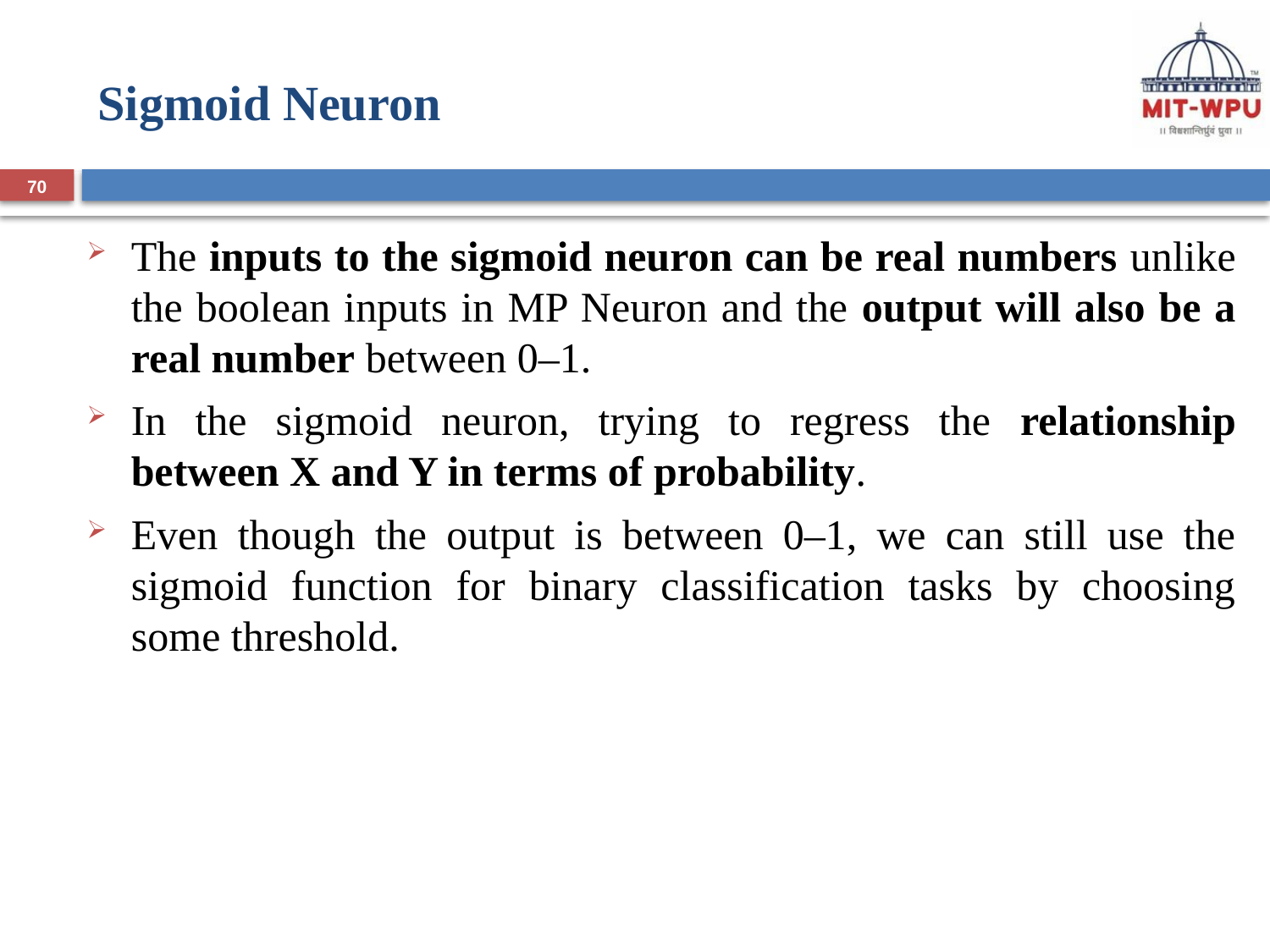

# Sigmoid Neuron
70
The inputs to the sigmoid neuron can be real numbers unlike the boolean inputs in MP Neuron and the output will also be a real number between 0–1.
In the sigmoid neuron, trying to regress the relationship between X and Y in terms of probability.
Even though the output is between 0–1, we can still use the sigmoid function for binary classification tasks by choosing some threshold.